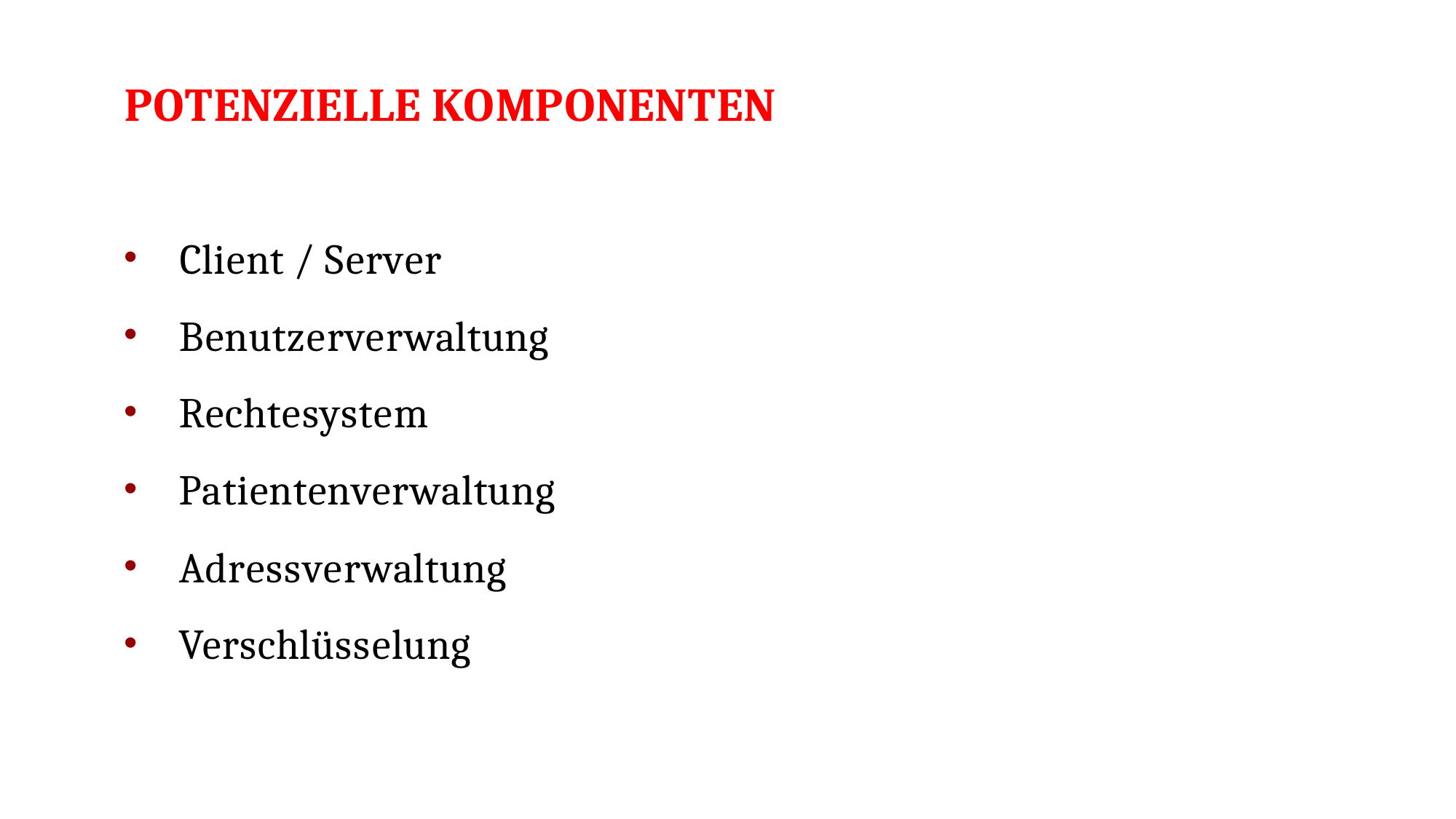

# Potenzielle Komponenten
Client / Server
Benutzerverwaltung
Rechtesystem
Patientenverwaltung
Adressverwaltung
Verschlüsselung